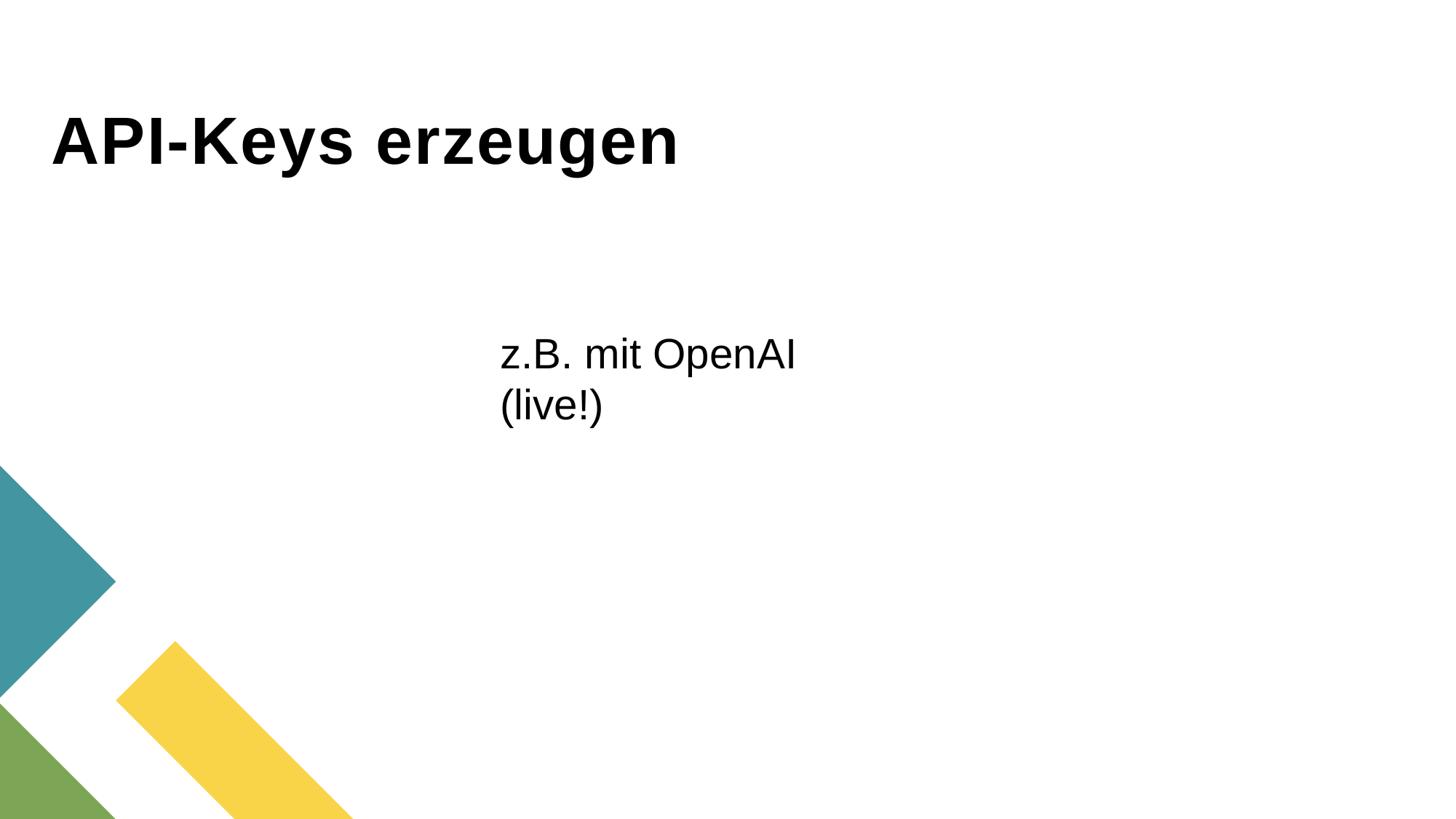

# API-Keys erzeugen
z.B. mit OpenAI (live!)